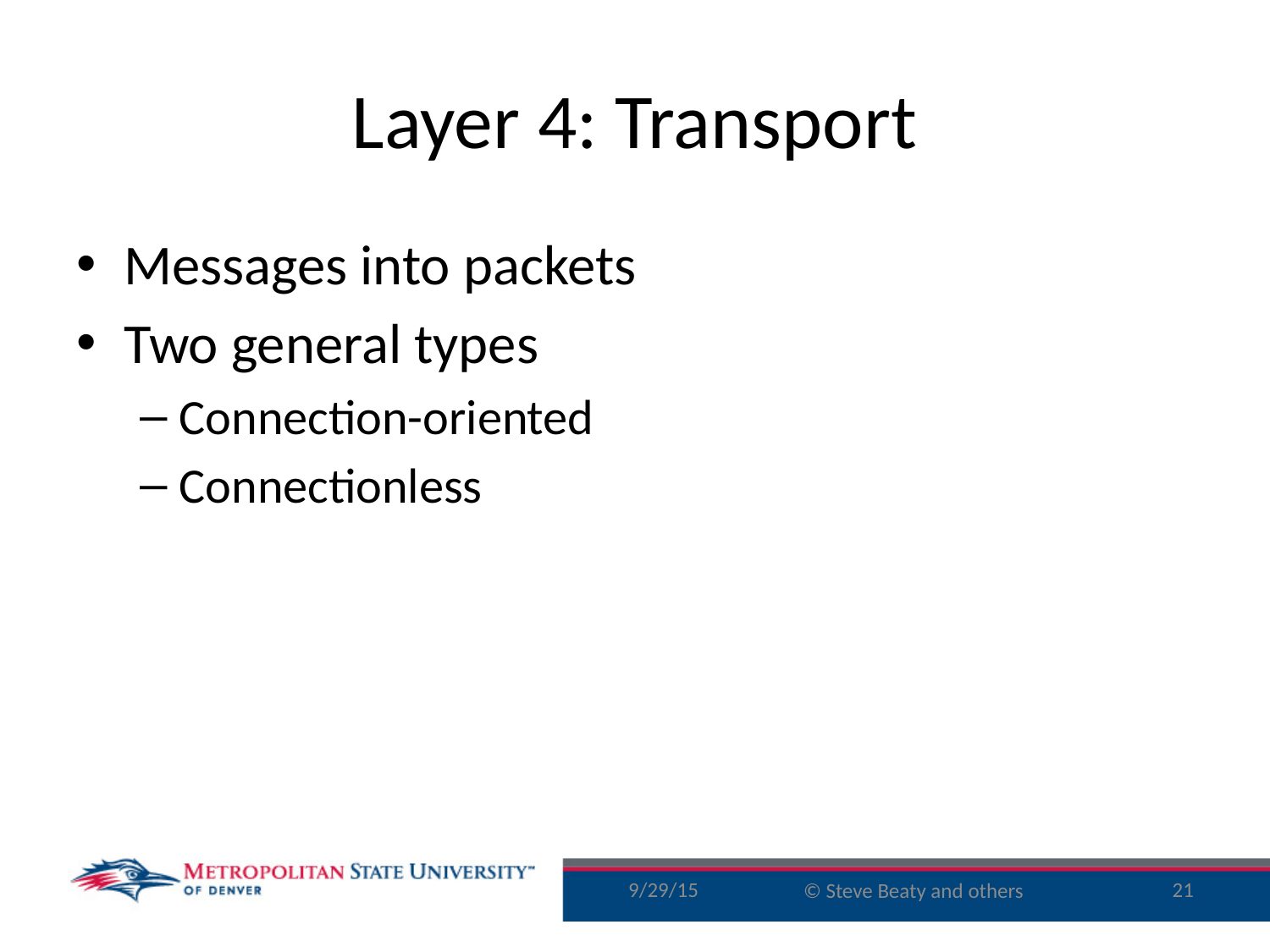

# Layer 4: Transport
Messages into packets
Two general types
Connection-oriented
Connectionless
9/29/15
21
© Steve Beaty and others